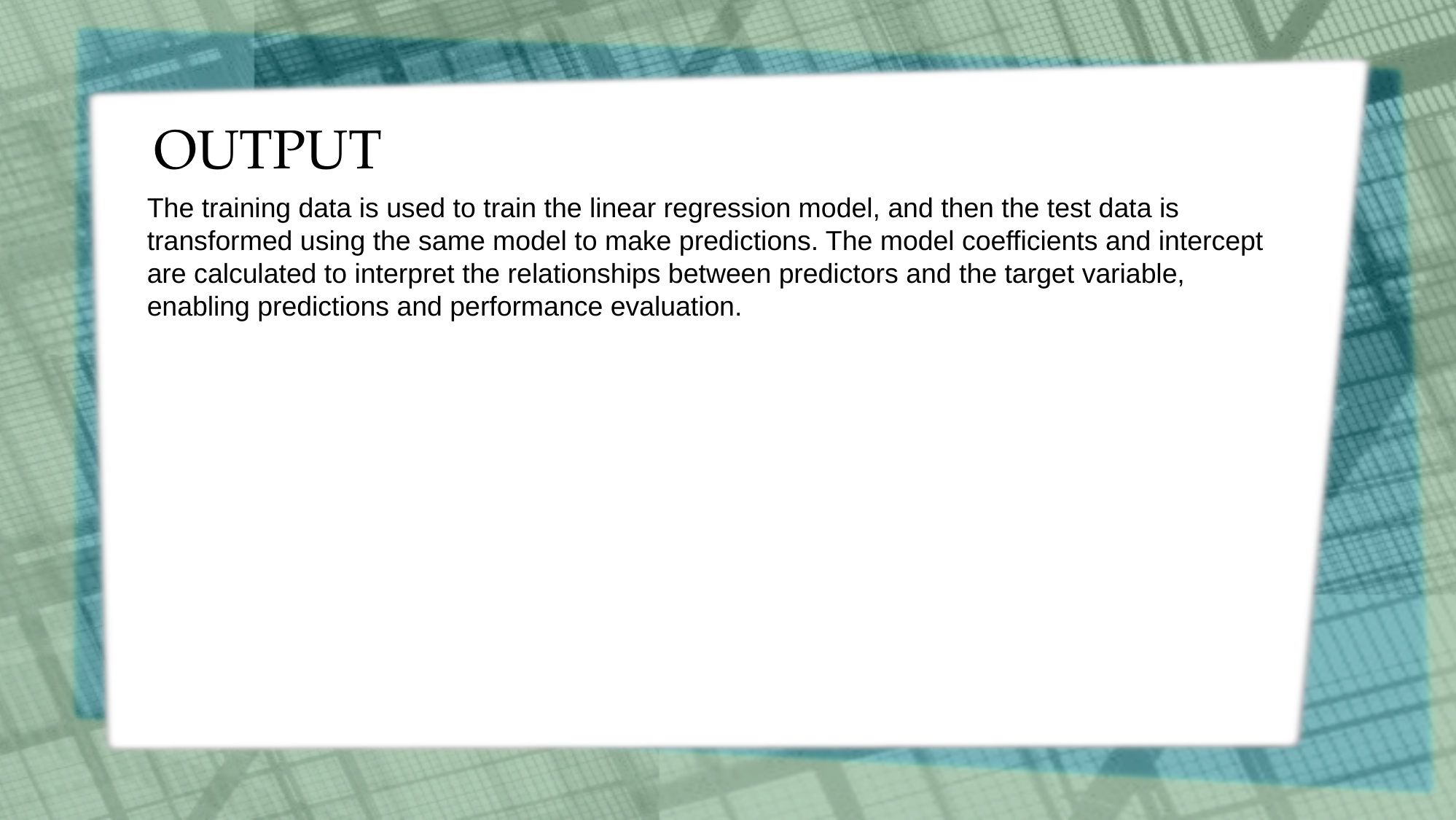

OUTPUT
The training data is used to train the linear regression model, and then the test data is transformed using the same model to make predictions. The model coefficients and intercept are calculated to interpret the relationships between predictors and the target variable, enabling predictions and performance evaluation.